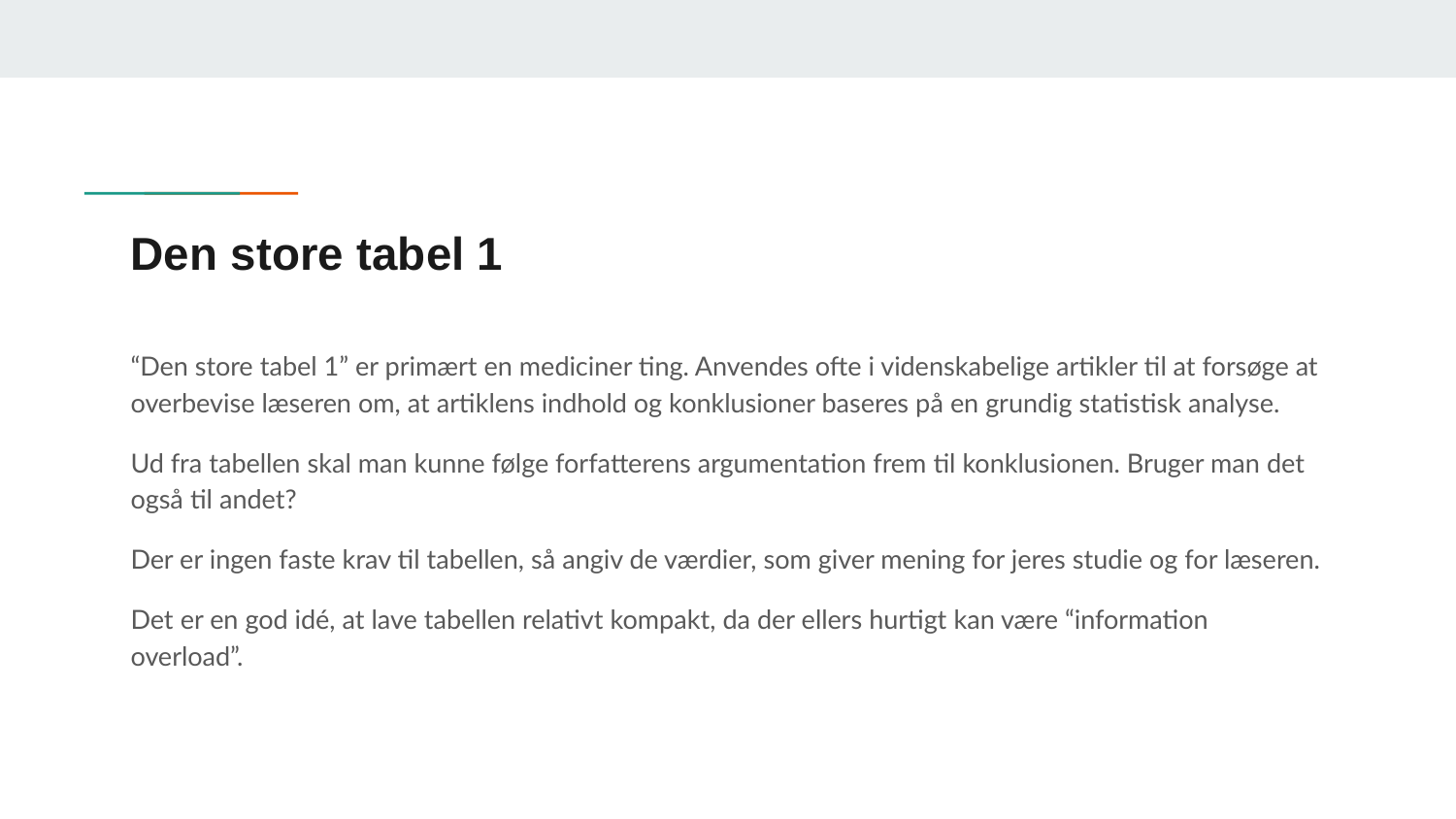

# Den store tabel 1
“Den store tabel 1” er primært en mediciner ting. Anvendes ofte i videnskabelige artikler til at forsøge at overbevise læseren om, at artiklens indhold og konklusioner baseres på en grundig statistisk analyse.
Ud fra tabellen skal man kunne følge forfatterens argumentation frem til konklusionen. Bruger man det også til andet?
Der er ingen faste krav til tabellen, så angiv de værdier, som giver mening for jeres studie og for læseren.
Det er en god idé, at lave tabellen relativt kompakt, da der ellers hurtigt kan være “information overload”.